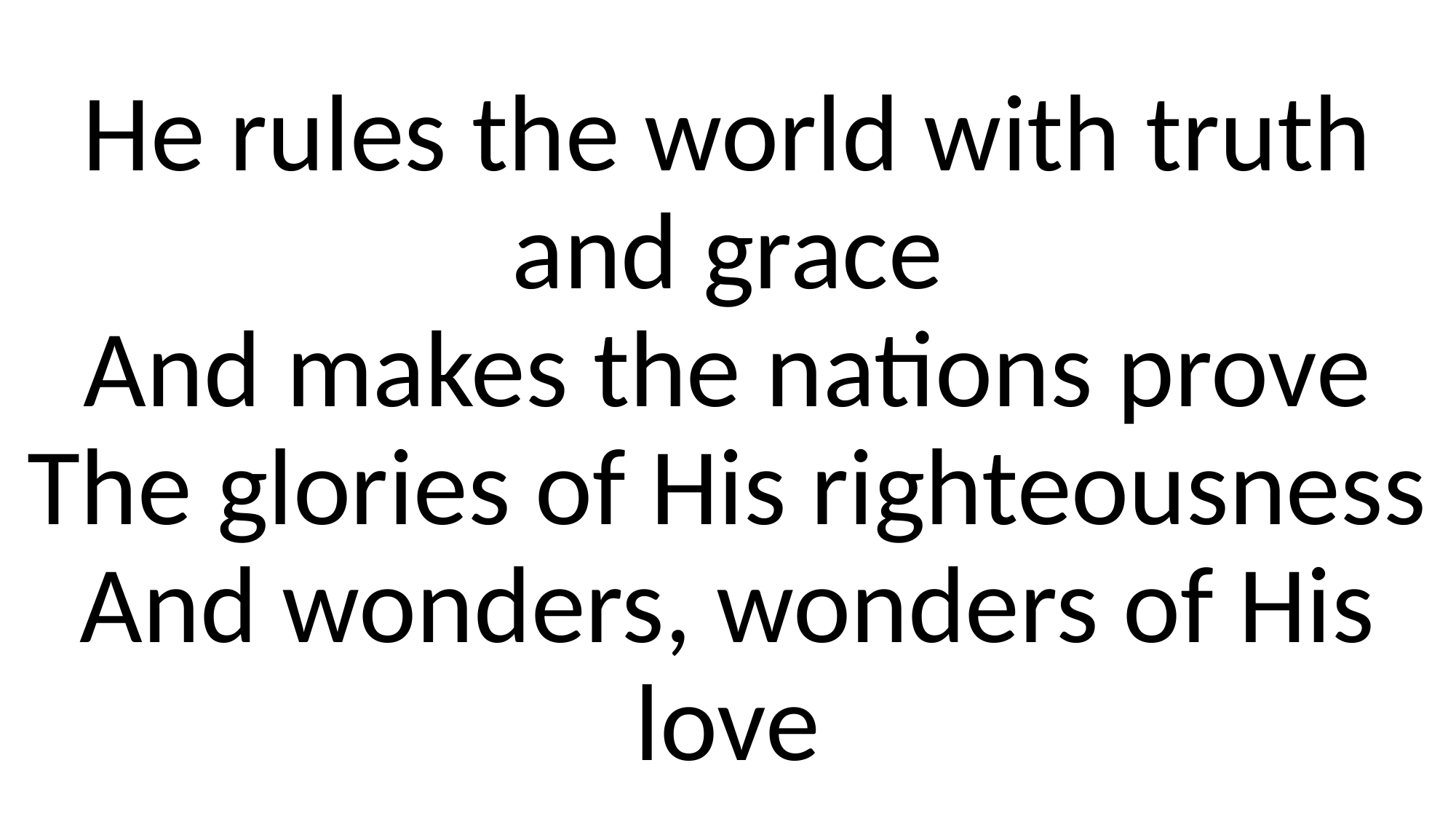

# He rules the world with truth and grace And makes the nations prove The glories of His righteousness And wonders, wonders of His love